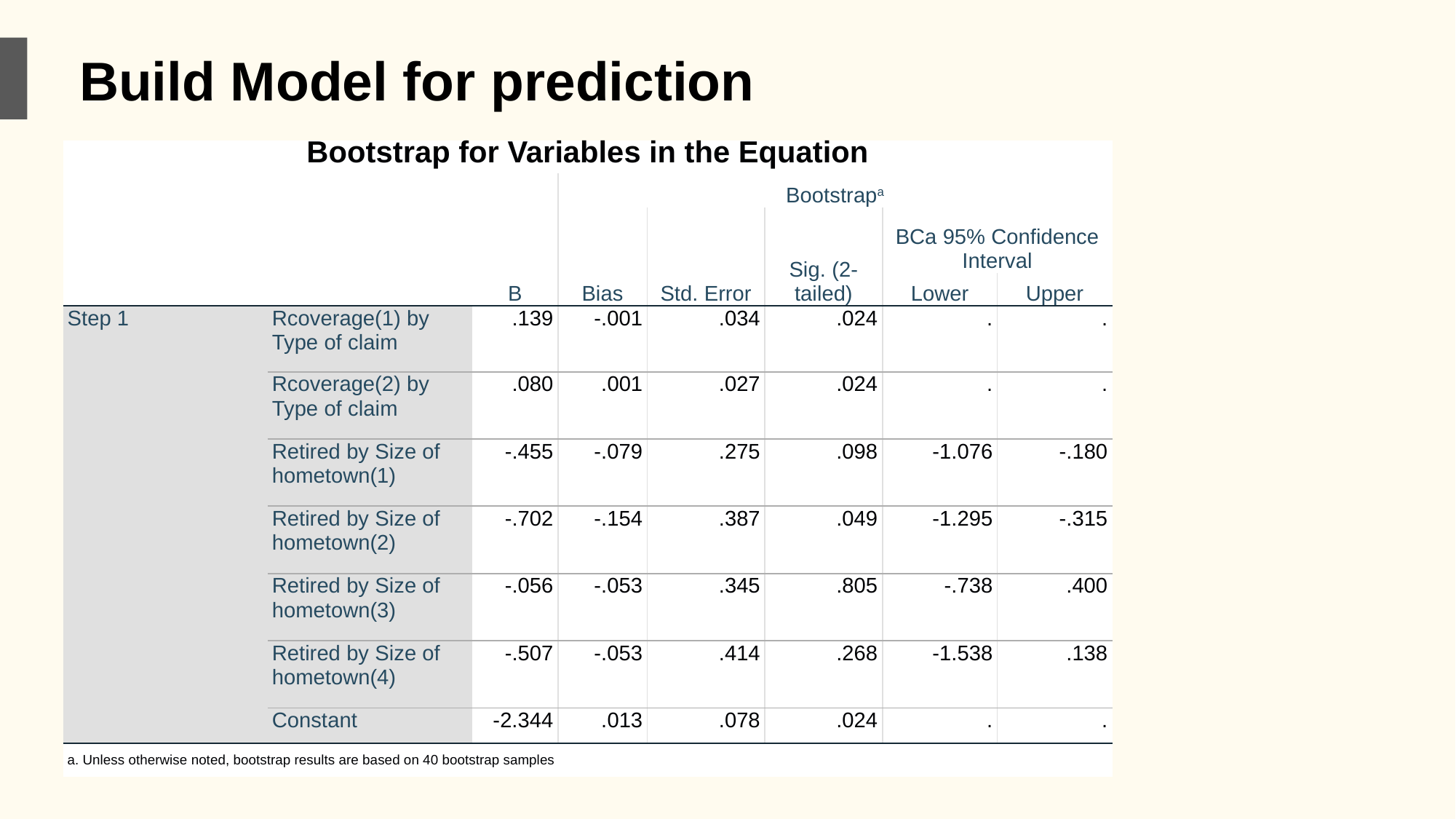

Build Model for prediction
| Bootstrap for Variables in the Equation |  |  |  |  |  |  |  |
| --- | --- | --- | --- | --- | --- | --- | --- |
|  |  | B | Bootstrapa |  |  |  |  |
|  |  |  | Bias | Std. Error | Sig. (2-tailed) | BCa 95% Confidence Interval |  |
|  |  |  |  |  |  | Lower | Upper |
| Step 1 | Rcoverage(1) by Type of claim | .139 | -.001 | .034 | .024 | . | . |
|  | Rcoverage(2) by Type of claim | .080 | .001 | .027 | .024 | . | . |
|  | Retired by Size of hometown(1) | -.455 | -.079 | .275 | .098 | -1.076 | -.180 |
|  | Retired by Size of hometown(2) | -.702 | -.154 | .387 | .049 | -1.295 | -.315 |
|  | Retired by Size of hometown(3) | -.056 | -.053 | .345 | .805 | -.738 | .400 |
|  | Retired by Size of hometown(4) | -.507 | -.053 | .414 | .268 | -1.538 | .138 |
|  | Constant | -2.344 | .013 | .078 | .024 | . | . |
| a. Unless otherwise noted, bootstrap results are based on 40 bootstrap samples |  |  |  |  |  |  |  |